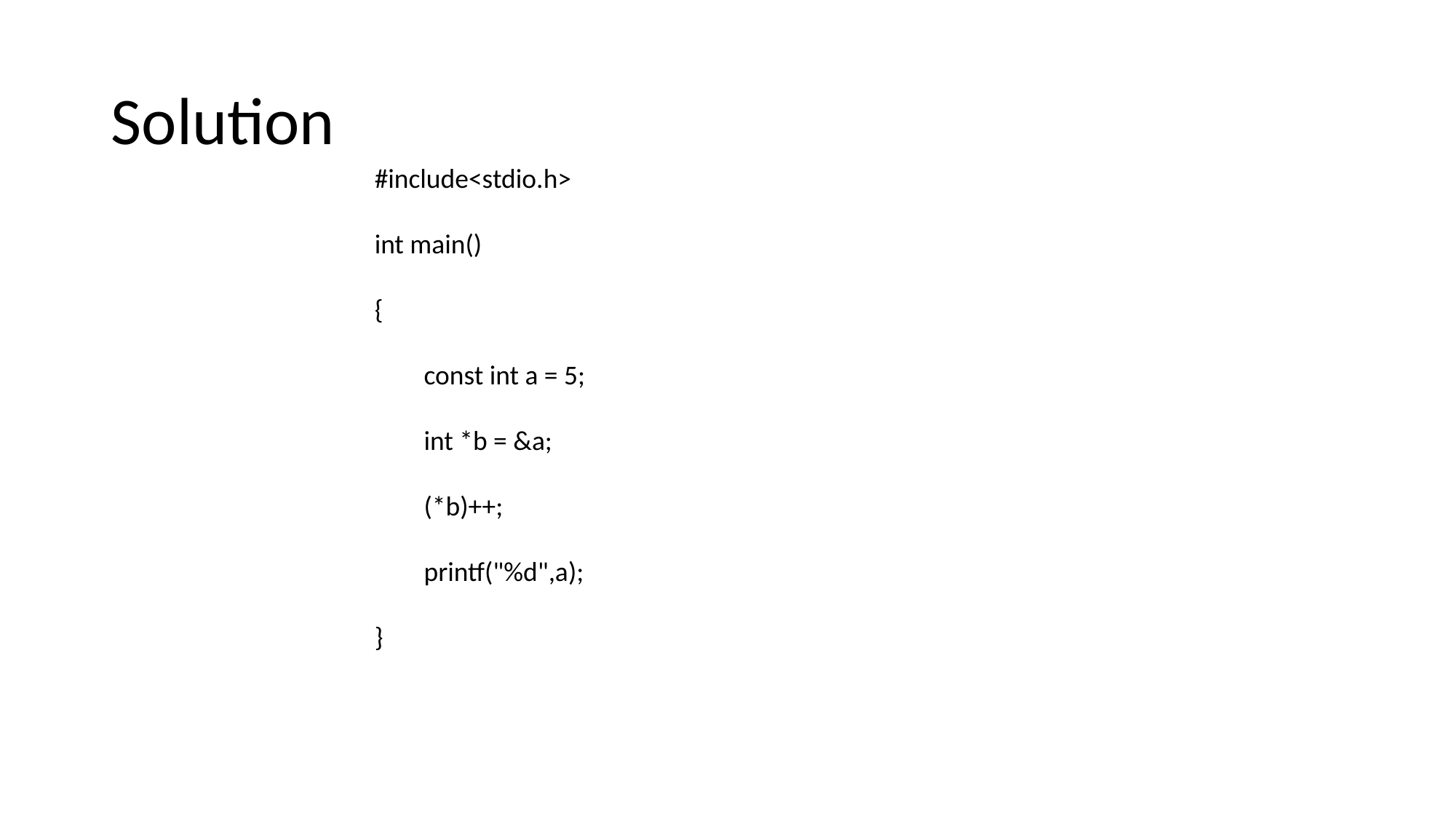

# Solution
#include<stdio.h>

int main()

{

        const int a = 5;

        int *b = &a;

        (*b)++;

        printf("%d",a);

}